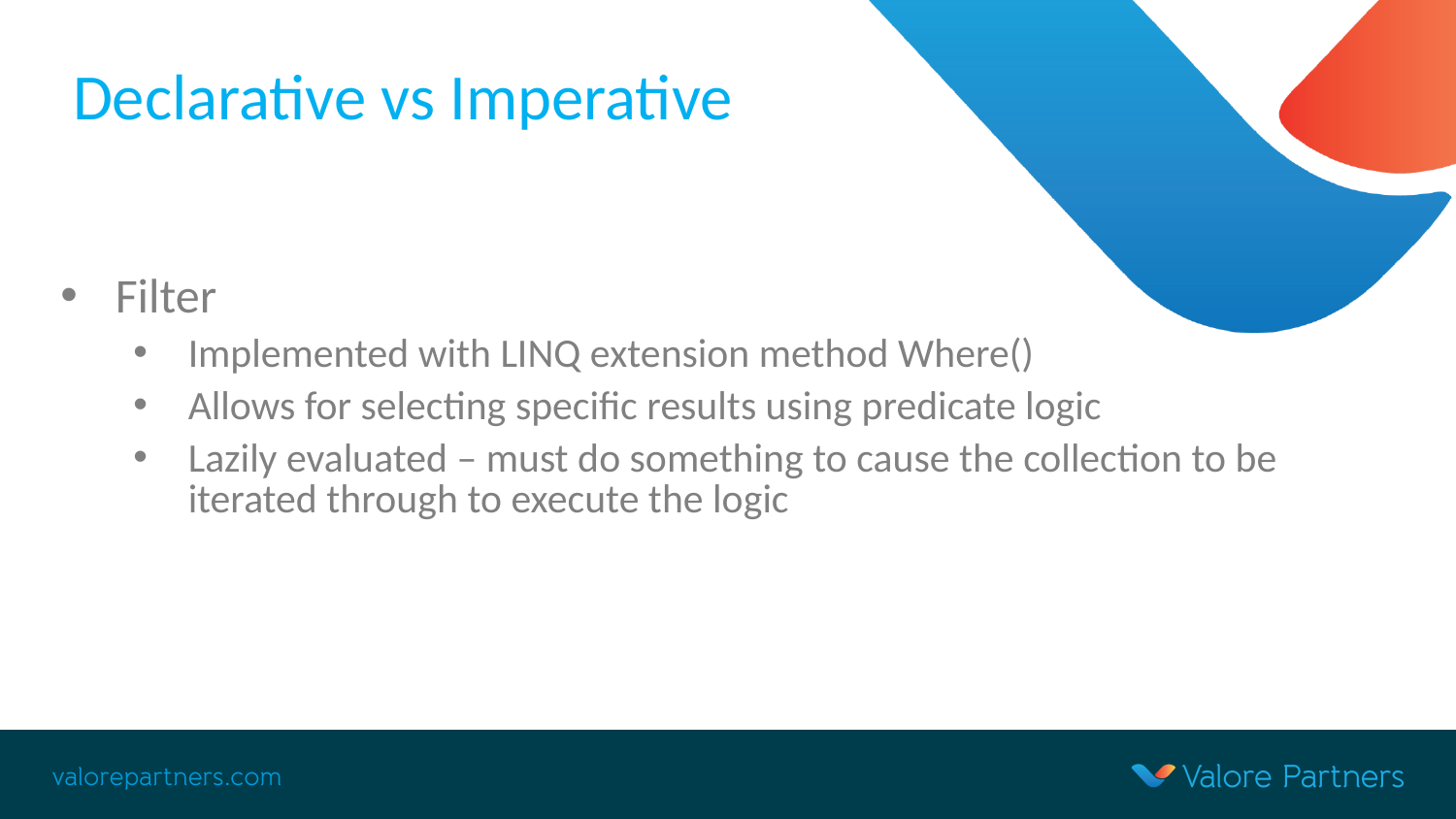

# Declarative vs Imperative
Filter
Implemented with LINQ extension method Where()
Allows for selecting specific results using predicate logic
Lazily evaluated – must do something to cause the collection to be iterated through to execute the logic